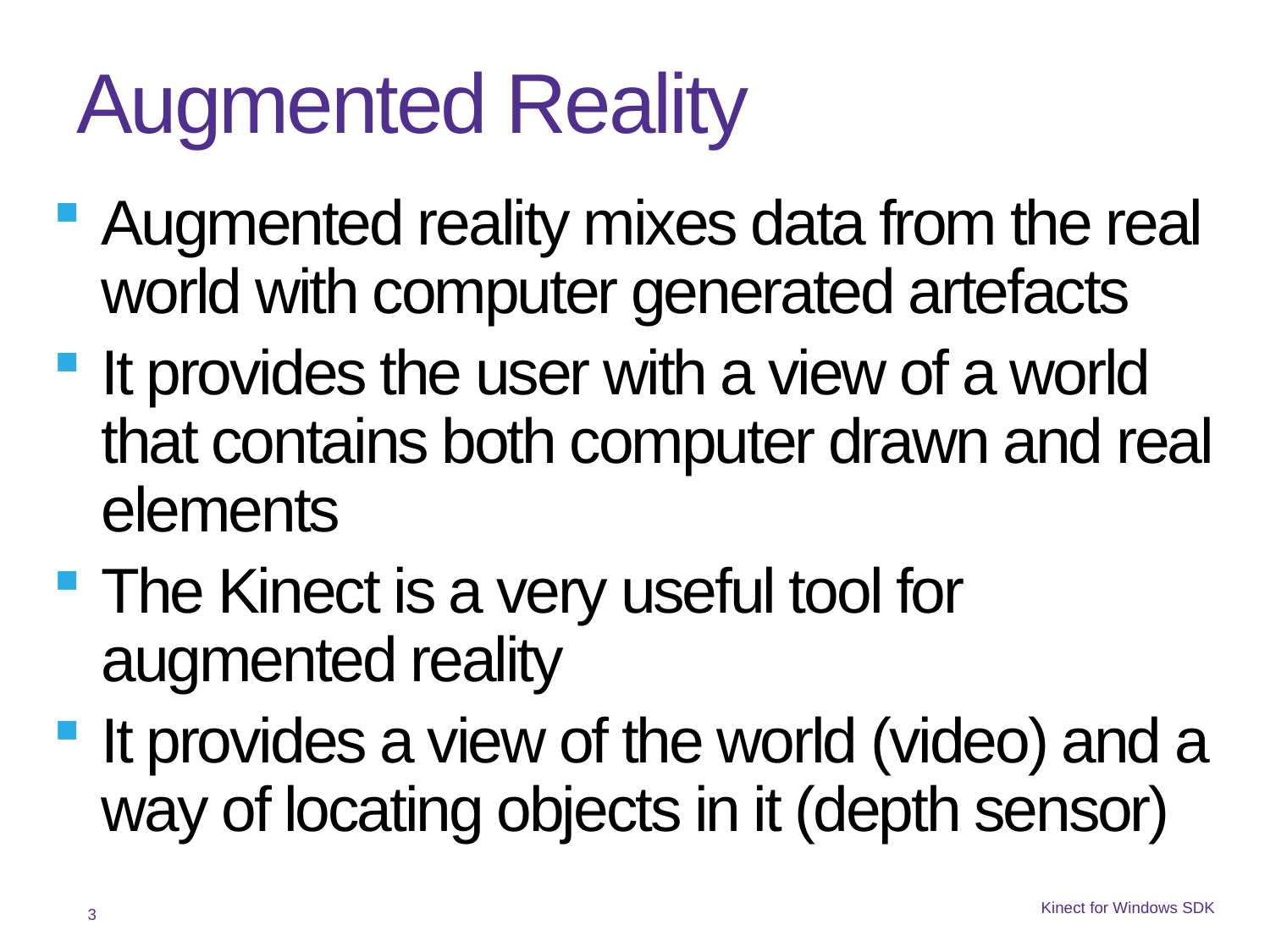

# Augmented Reality
Augmented reality mixes data from the real world with computer generated artefacts
It provides the user with a view of a world that contains both computer drawn and real elements
The Kinect is a very useful tool for augmented reality
It provides a view of the world (video) and a way of locating objects in it (depth sensor)
3